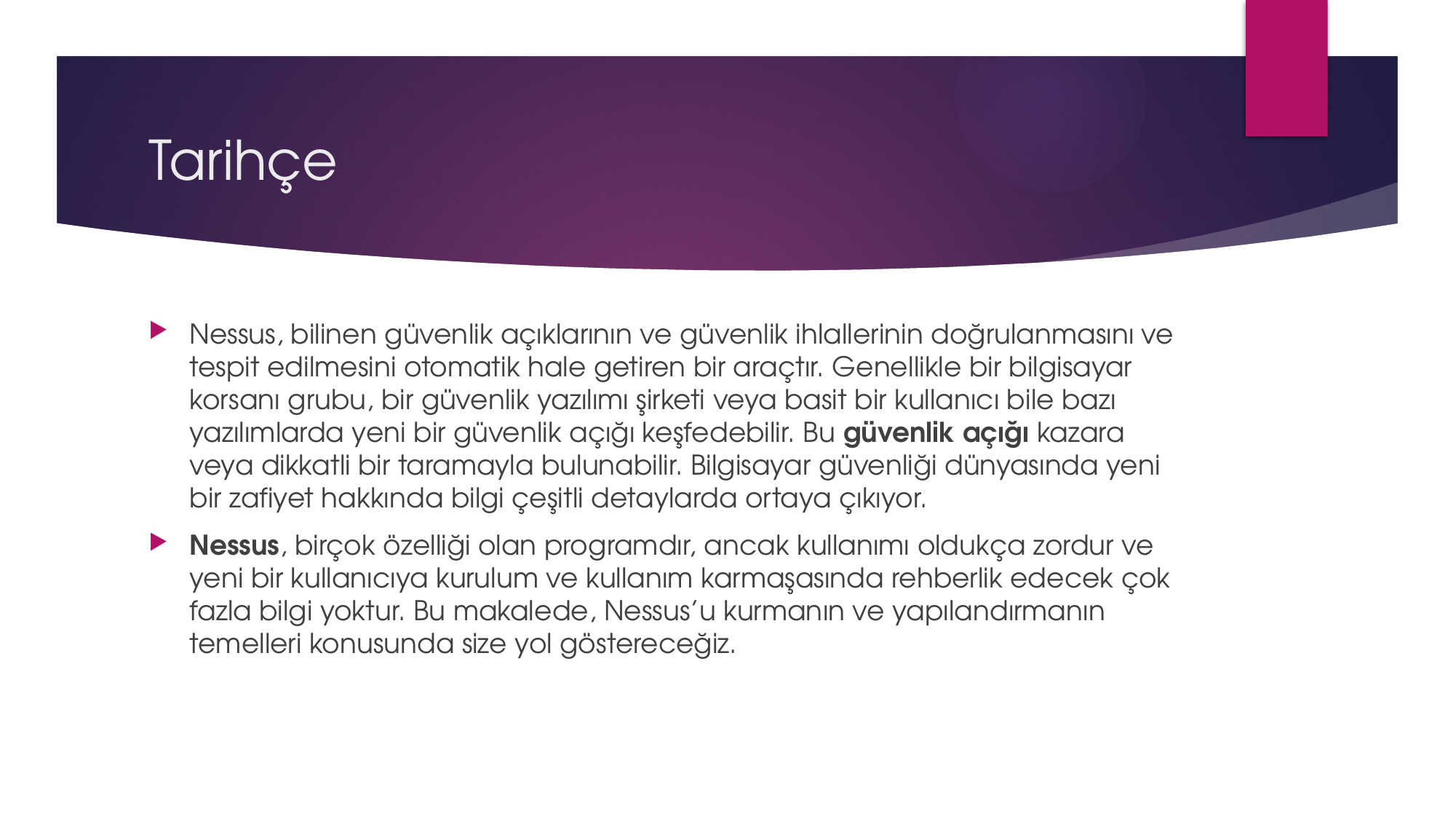

# Tarihçe
Nessus, bilinen güvenlik açıklarının ve güvenlik ihlallerinin doğrulanmasını ve tespit edilmesini otomatik hale getiren bir araçtır. Genellikle bir bilgisayar korsanı grubu, bir güvenlik yazılımı şirketi veya basit bir kullanıcı bile bazı yazılımlarda yeni bir güvenlik açığı keşfedebilir. Bu güvenlik açığı kazara veya dikkatli bir taramayla bulunabilir. Bilgisayar güvenliği dünyasında yeni bir zafiyet hakkında bilgi çeşitli detaylarda ortaya çıkıyor.
Nessus, birçok özelliği olan programdır, ancak kullanımı oldukça zordur ve yeni bir kullanıcıya kurulum ve kullanım karmaşasında rehberlik edecek çok fazla bilgi yoktur. Bu makalede, Nessus’u kurmanın ve yapılandırmanın temelleri konusunda size yol göstereceğiz.